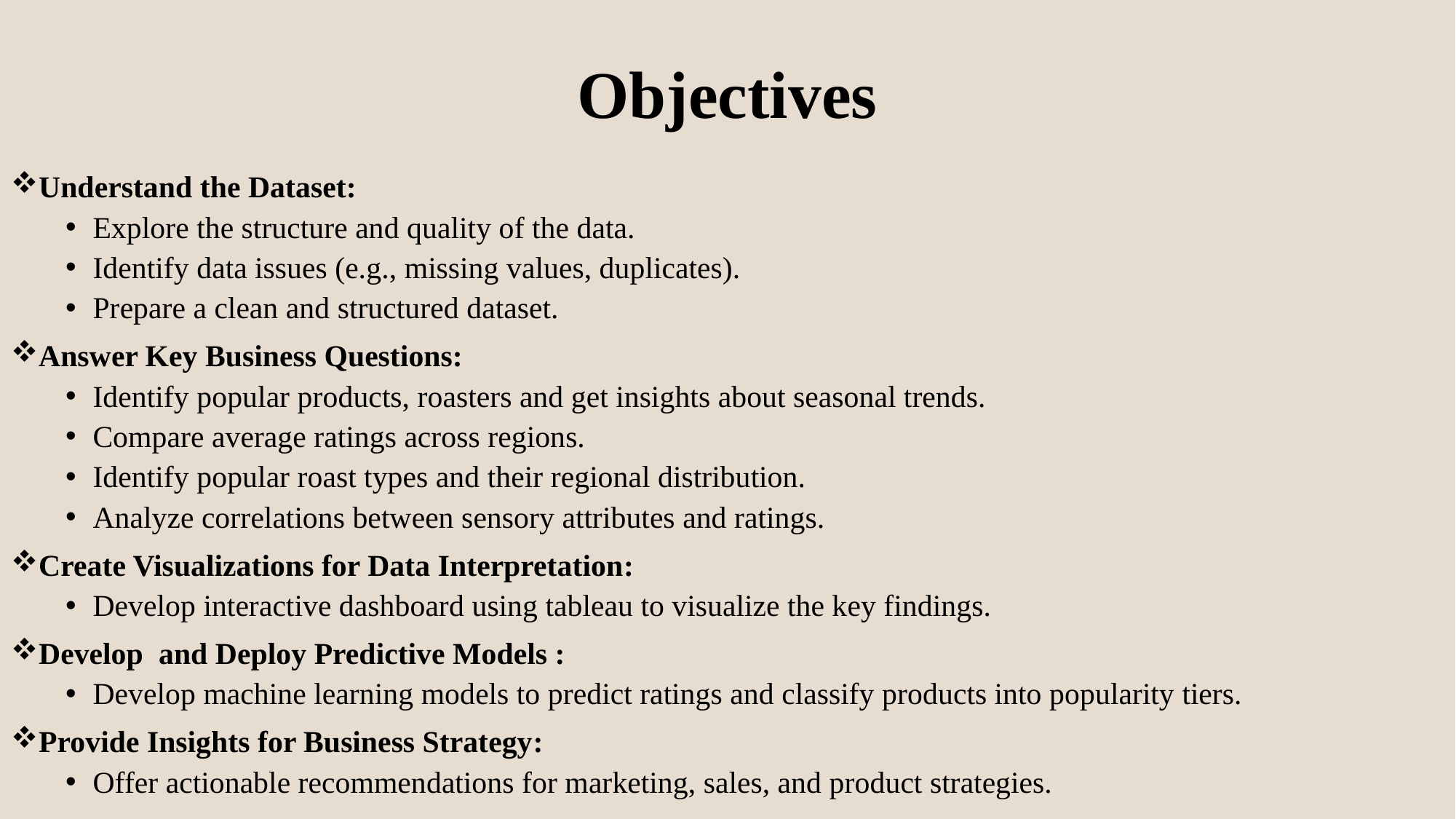

# Objectives
Understand the Dataset:
Explore the structure and quality of the data.
Identify data issues (e.g., missing values, duplicates).
Prepare a clean and structured dataset.
Answer Key Business Questions:
Identify popular products, roasters and get insights about seasonal trends.
Compare average ratings across regions.
Identify popular roast types and their regional distribution.
Analyze correlations between sensory attributes and ratings.
Create Visualizations for Data Interpretation:
Develop interactive dashboard using tableau to visualize the key findings.
Develop  and Deploy Predictive Models :
Develop machine learning models to predict ratings and classify products into popularity tiers.
Provide Insights for Business Strategy:
Offer actionable recommendations for marketing, sales, and product strategies.